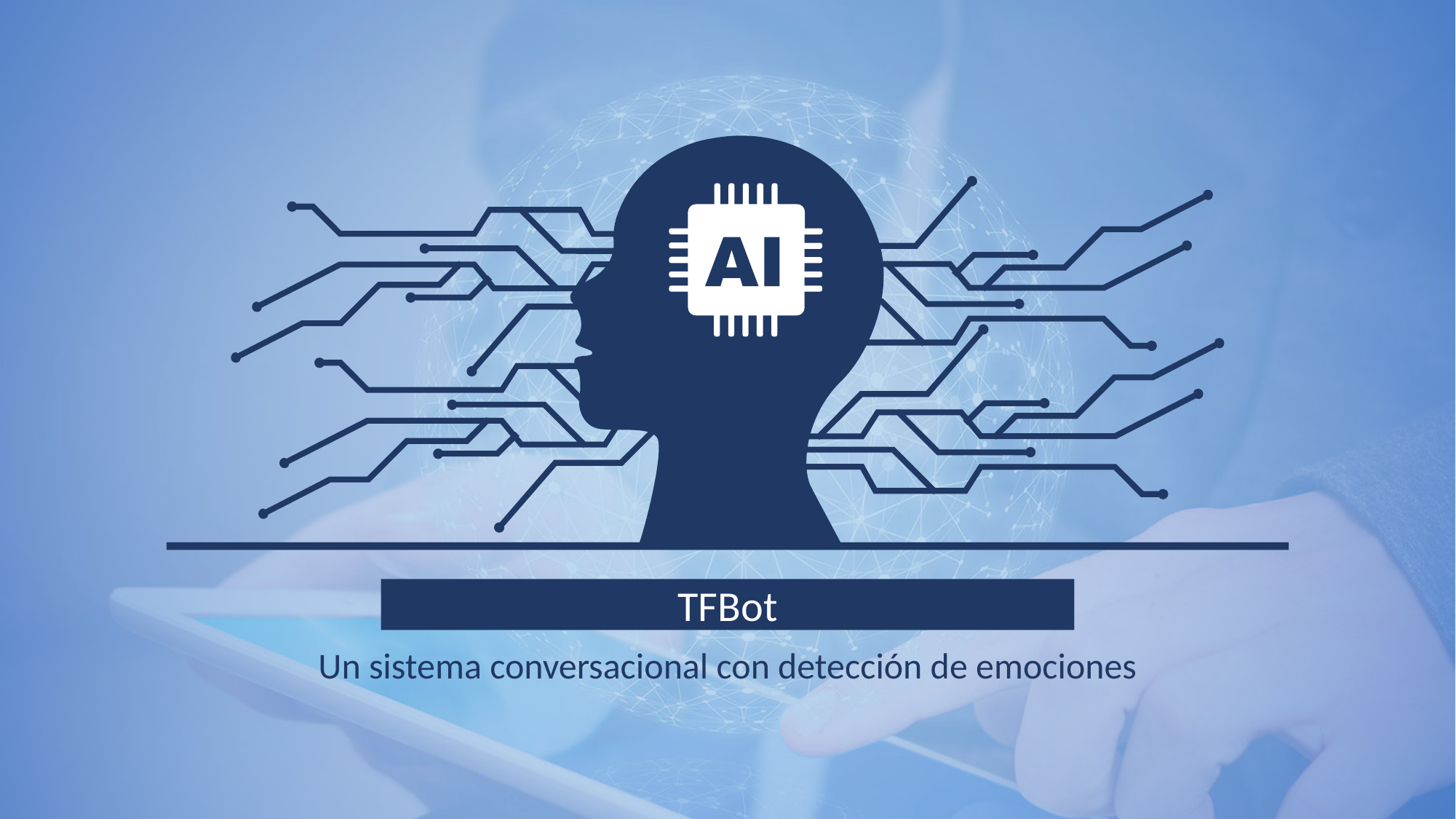

TFBot
Un sistema conversacional con detección de emociones